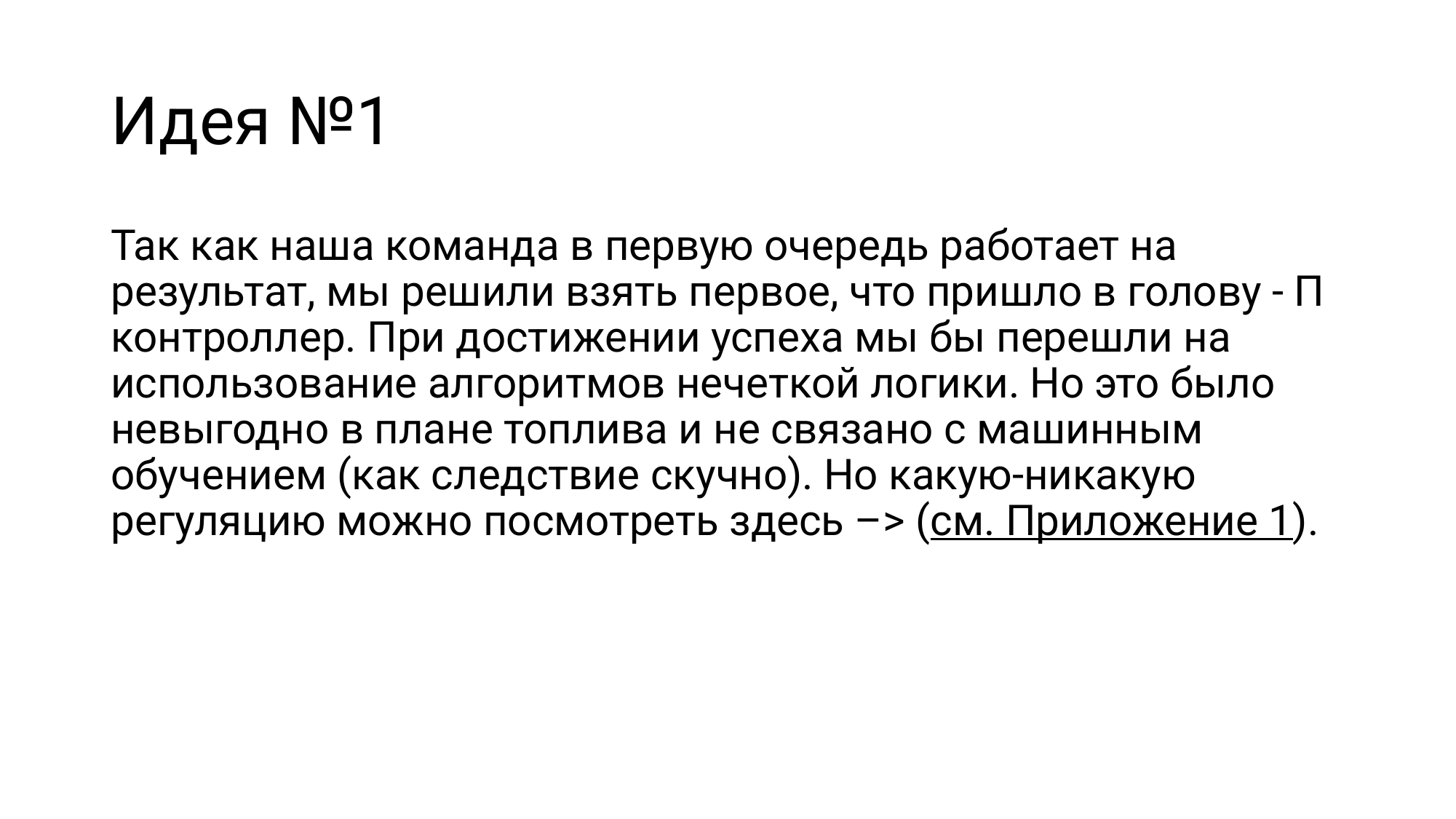

# Идея №1
Так как наша команда в первую очередь работает на результат, мы решили взять первое, что пришло в голову - П контроллер. При достижении успеха мы бы перешли на использование алгоритмов нечеткой логики. Но это было невыгодно в плане топлива и не связано с машинным обучением (как следствие скучно). Но какую-никакую регуляцию можно посмотреть здесь –> (см. Приложение 1).